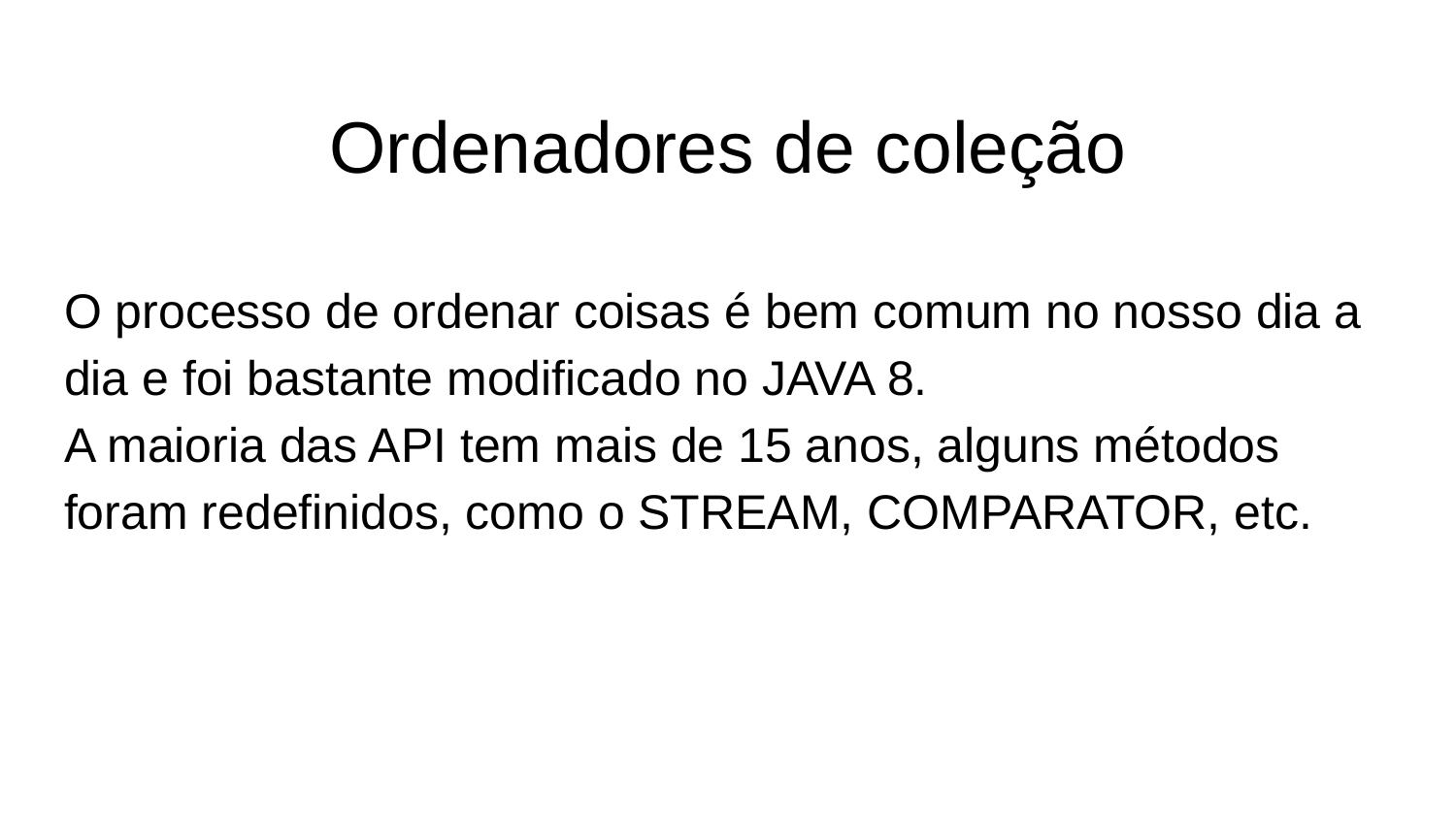

# Ordenadores de coleção
O processo de ordenar coisas é bem comum no nosso dia a dia e foi bastante modificado no JAVA 8.
A maioria das API tem mais de 15 anos, alguns métodos foram redefinidos, como o STREAM, COMPARATOR, etc.